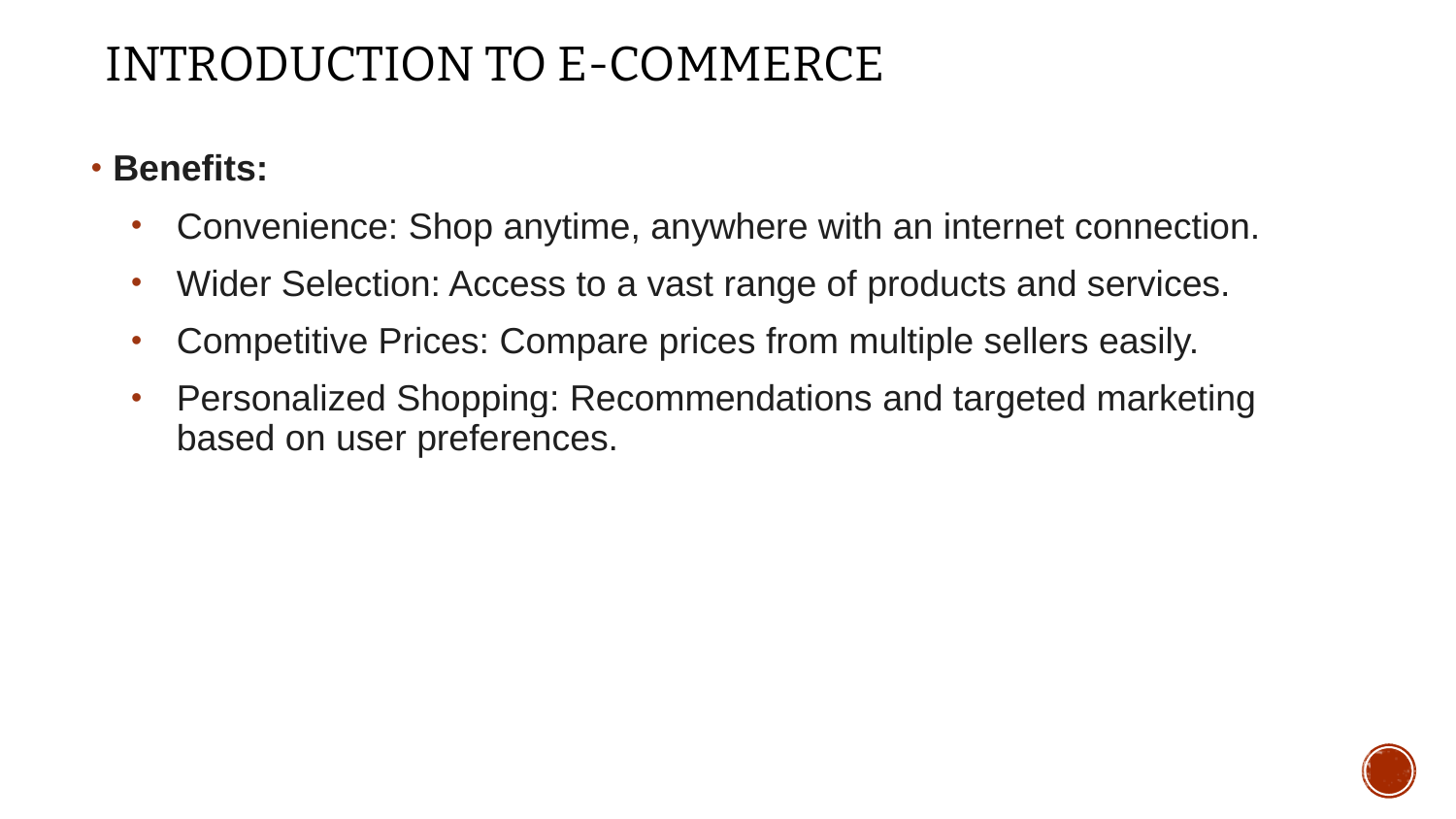

Introduction to e-commerce
Benefits:
Convenience: Shop anytime, anywhere with an internet connection.
Wider Selection: Access to a vast range of products and services.
Competitive Prices: Compare prices from multiple sellers easily.
Personalized Shopping: Recommendations and targeted marketing based on user preferences.